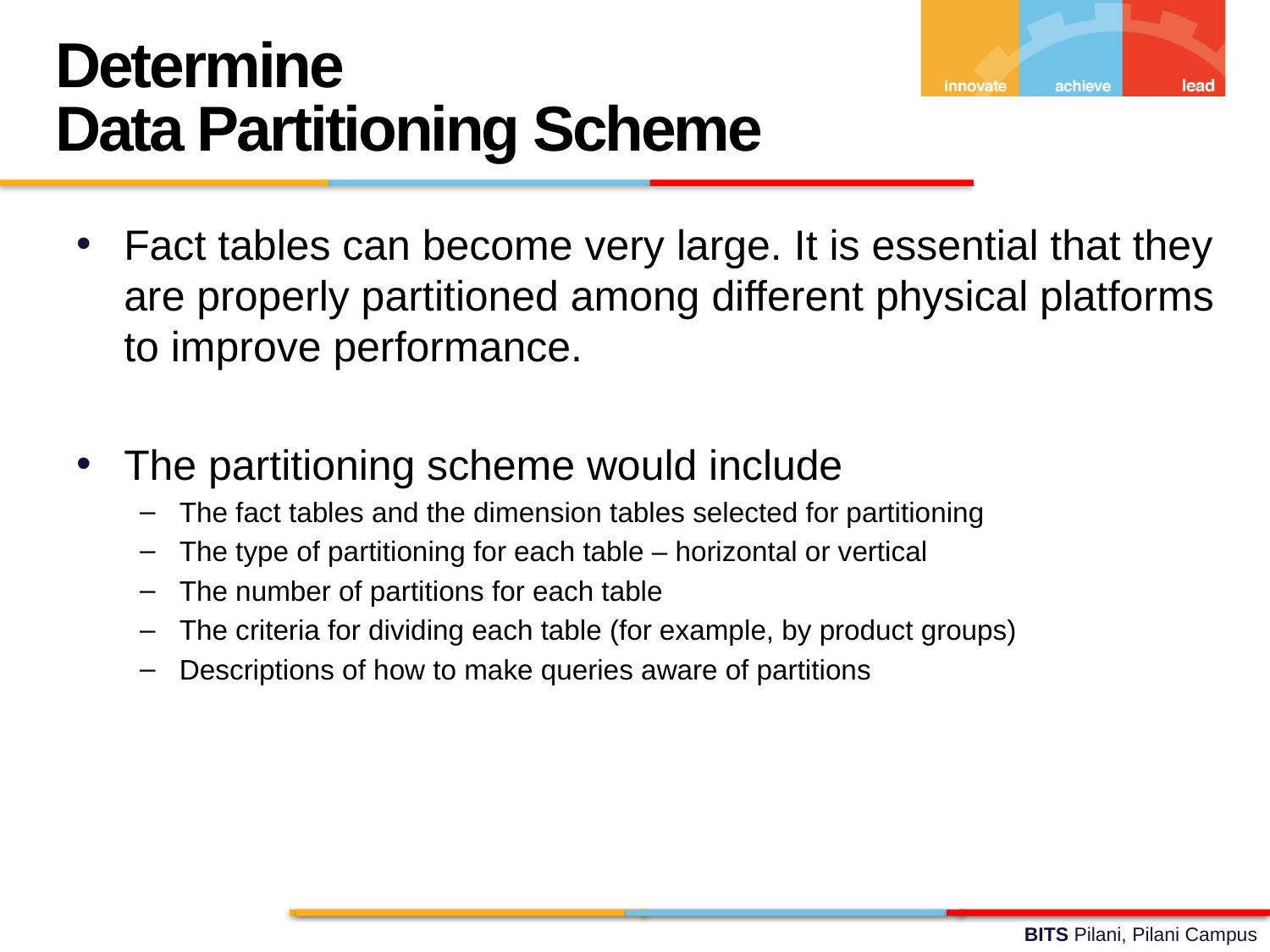

Determine
Data Partitioning Scheme

Fact tables can become very large. It is essential that they are properly partitioned among different physical platforms to improve performance.

The partitioning scheme would include
The fact tables and the dimension tables selected for partitioning
The type of partitioning for each table – horizontal or vertical
The number of partitions for each table
The criteria for dividing each table (for example, by product groups)
Descriptions of how to make queries aware of partitions